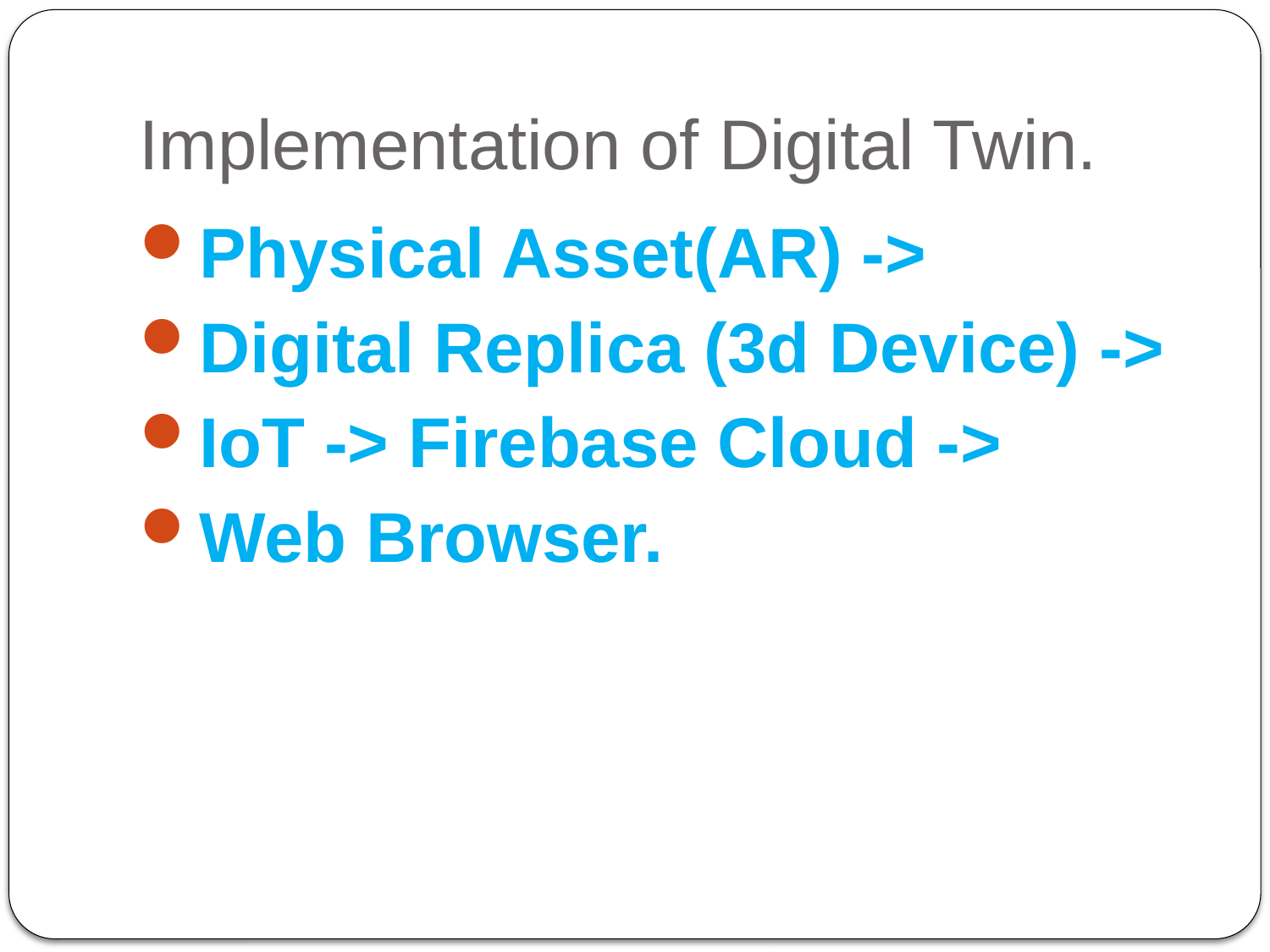

# Implementation of Digital Twin.
Physical Asset(AR) ->
Digital Replica (3d Device) ->
IoT -> Firebase Cloud ->
Web Browser.